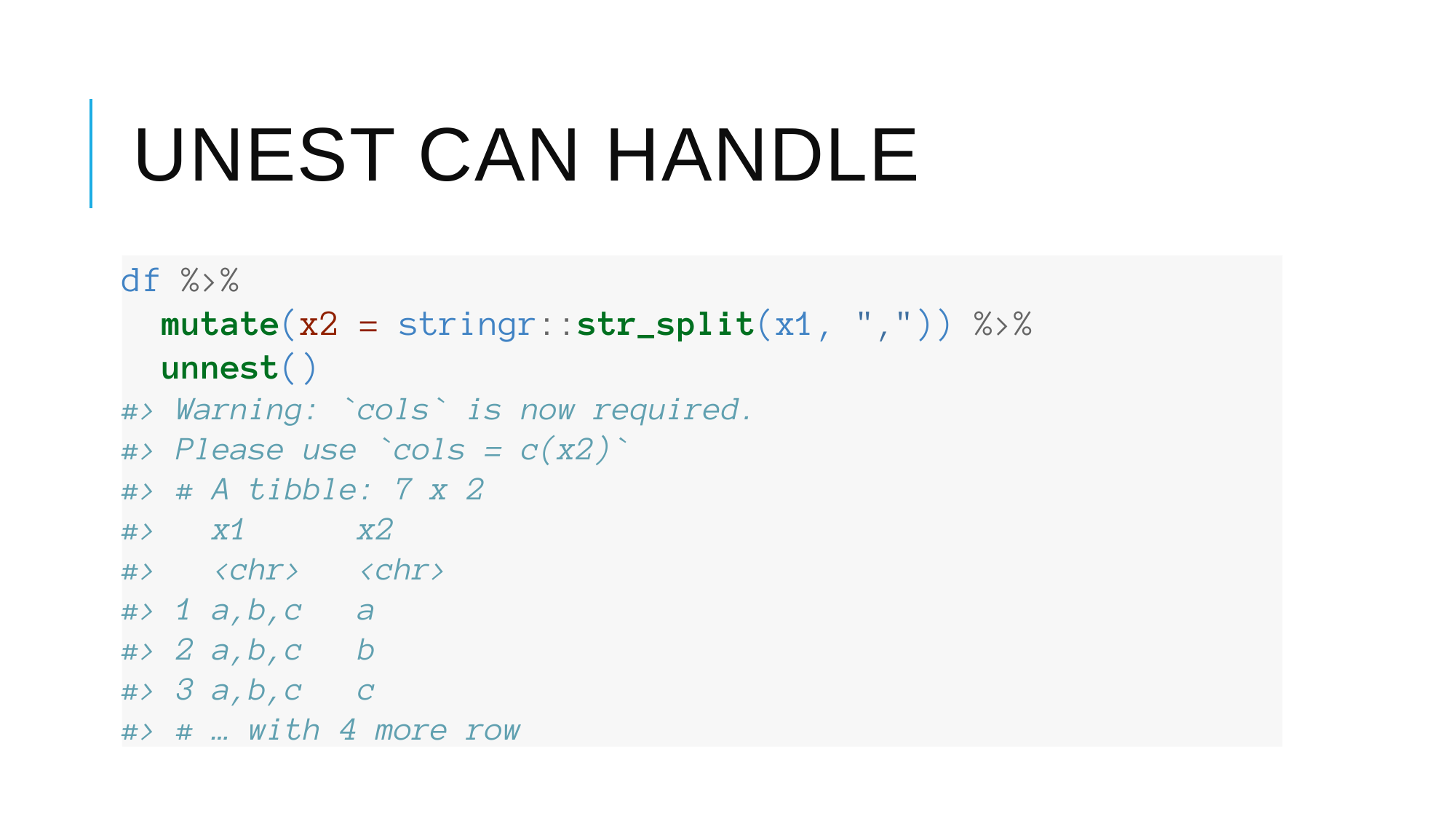

# Unest can handle
df %>%
  mutate(x2 = stringr::str_split(x1, ",")) %>%
  unnest()
#> Warning: `cols` is now required.
#> Please use `cols = c(x2)`
#> # A tibble: 7 x 2
#>   x1      x2
#>   <chr>   <chr>
#> 1 a,b,c   a
#> 2 a,b,c   b
#> 3 a,b,c   c
#> # … with 4 more row